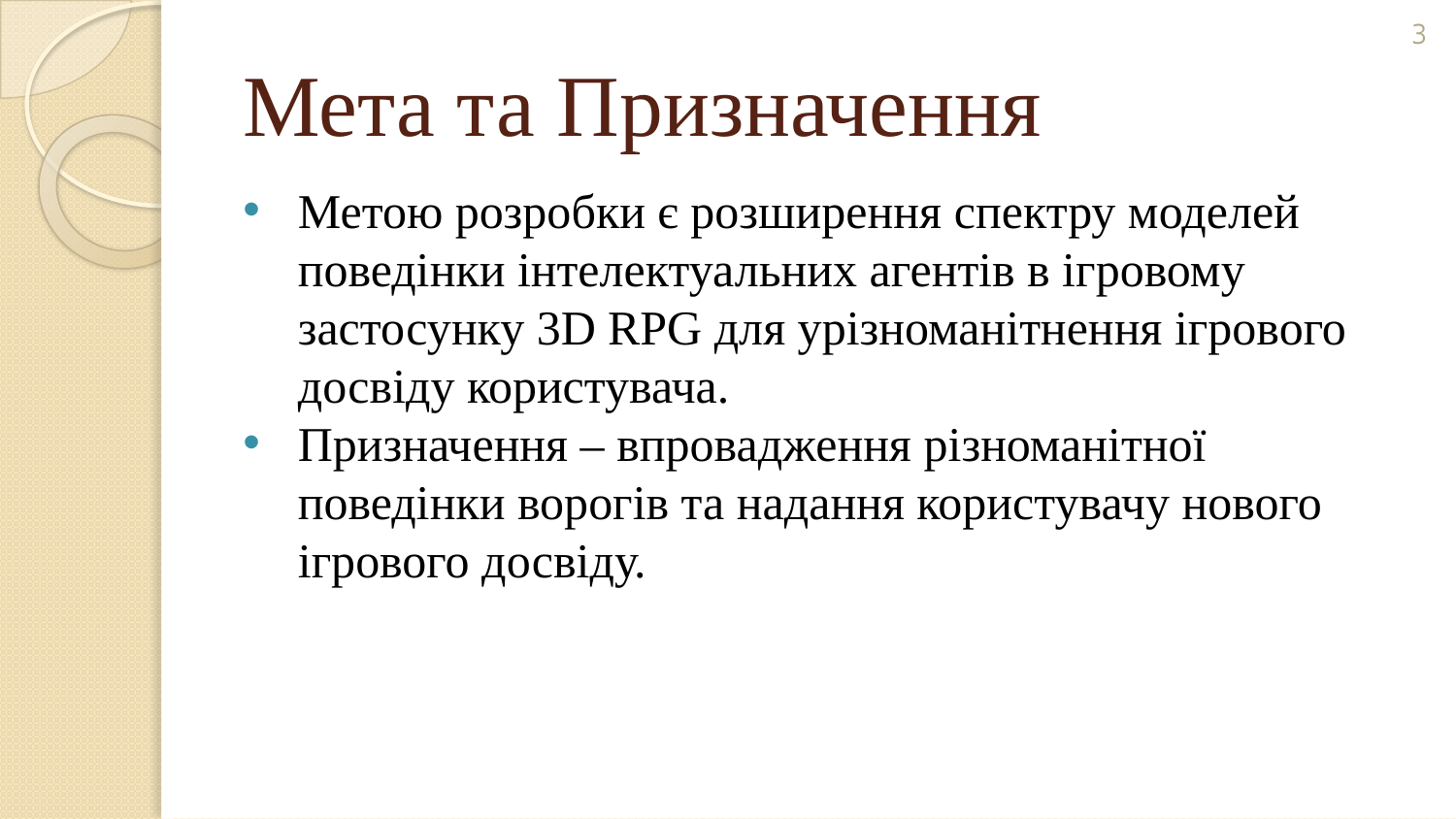

3
# Мета та Призначення
Метою розробки є розширення спектру моделей поведінки інтелектуальних агентів в ігровому застосунку 3D RPG для урізноманітнення ігрового досвіду користувача.
Призначення – впровадження різноманітної поведінки ворогів та надання користувачу нового ігрового досвіду.